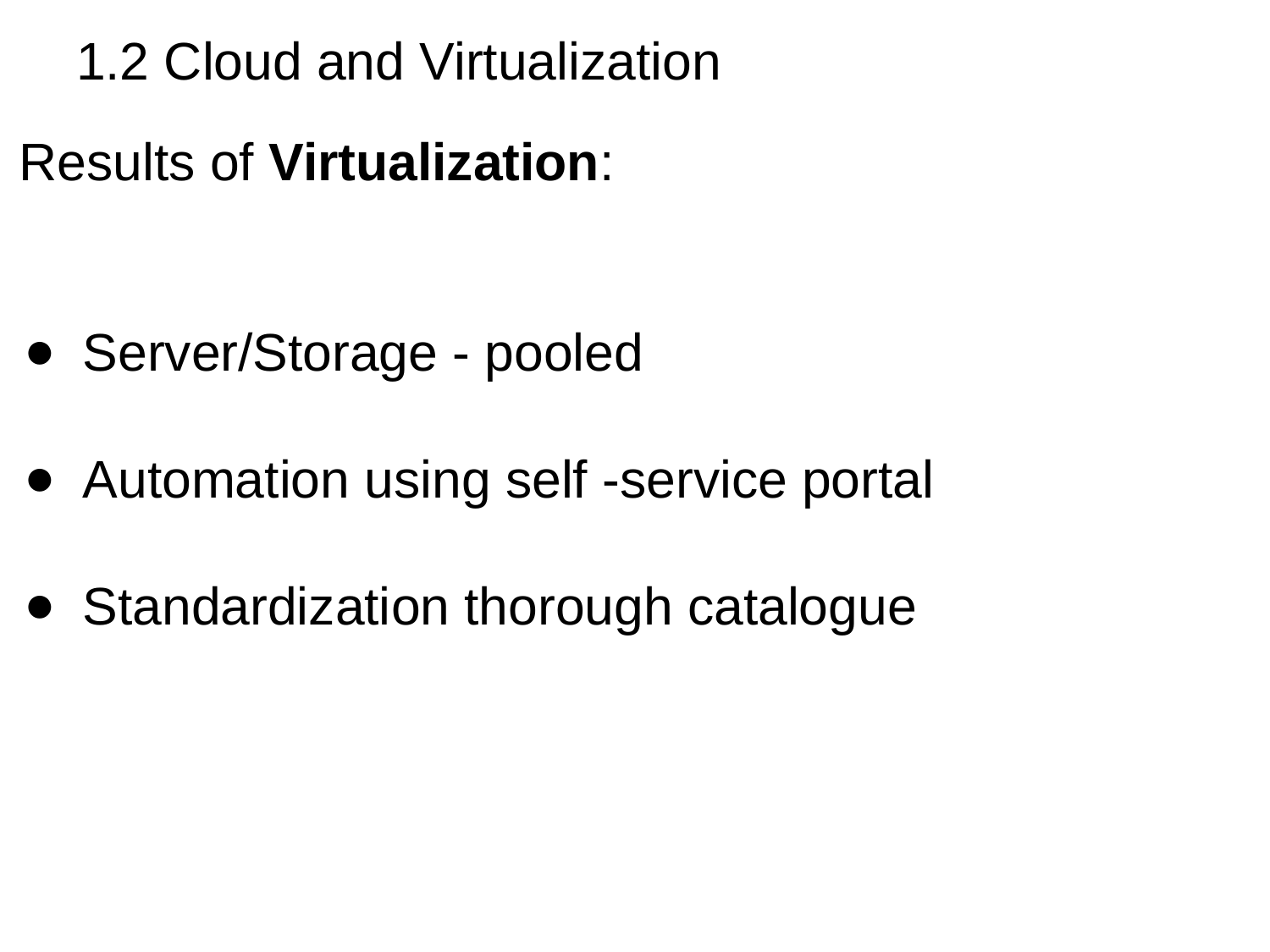

# 1.2 Cloud and Virtualization
Results of Virtualization:

Server/Storage - pooled

Automation using self -service portal

Standardization thorough catalogue